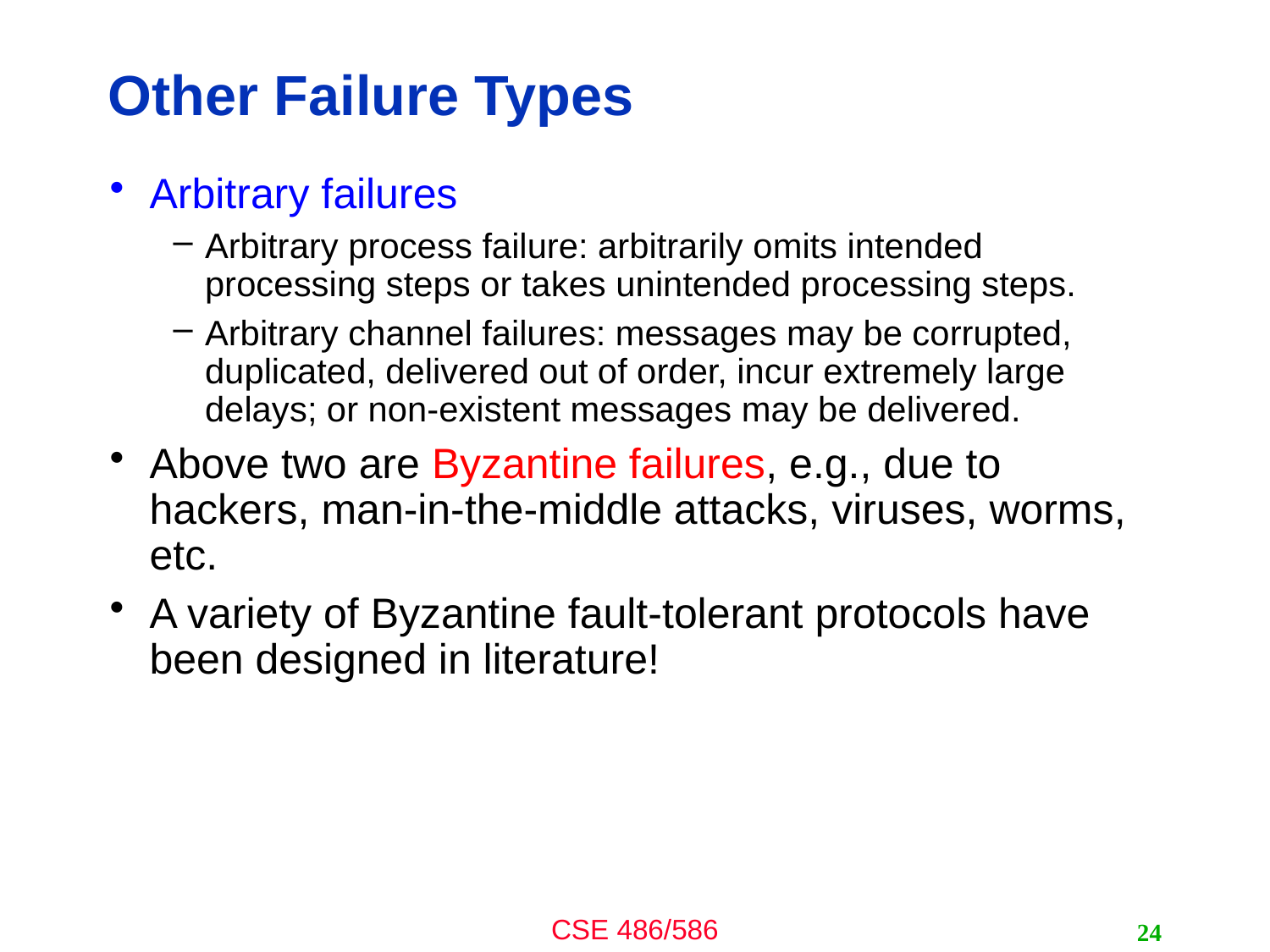

# Other Failure Types
Arbitrary failures
Arbitrary process failure: arbitrarily omits intended processing steps or takes unintended processing steps.
Arbitrary channel failures: messages may be corrupted, duplicated, delivered out of order, incur extremely large delays; or non-existent messages may be delivered.
Above two are Byzantine failures, e.g., due to hackers, man-in-the-middle attacks, viruses, worms, etc.
A variety of Byzantine fault-tolerant protocols have been designed in literature!

24